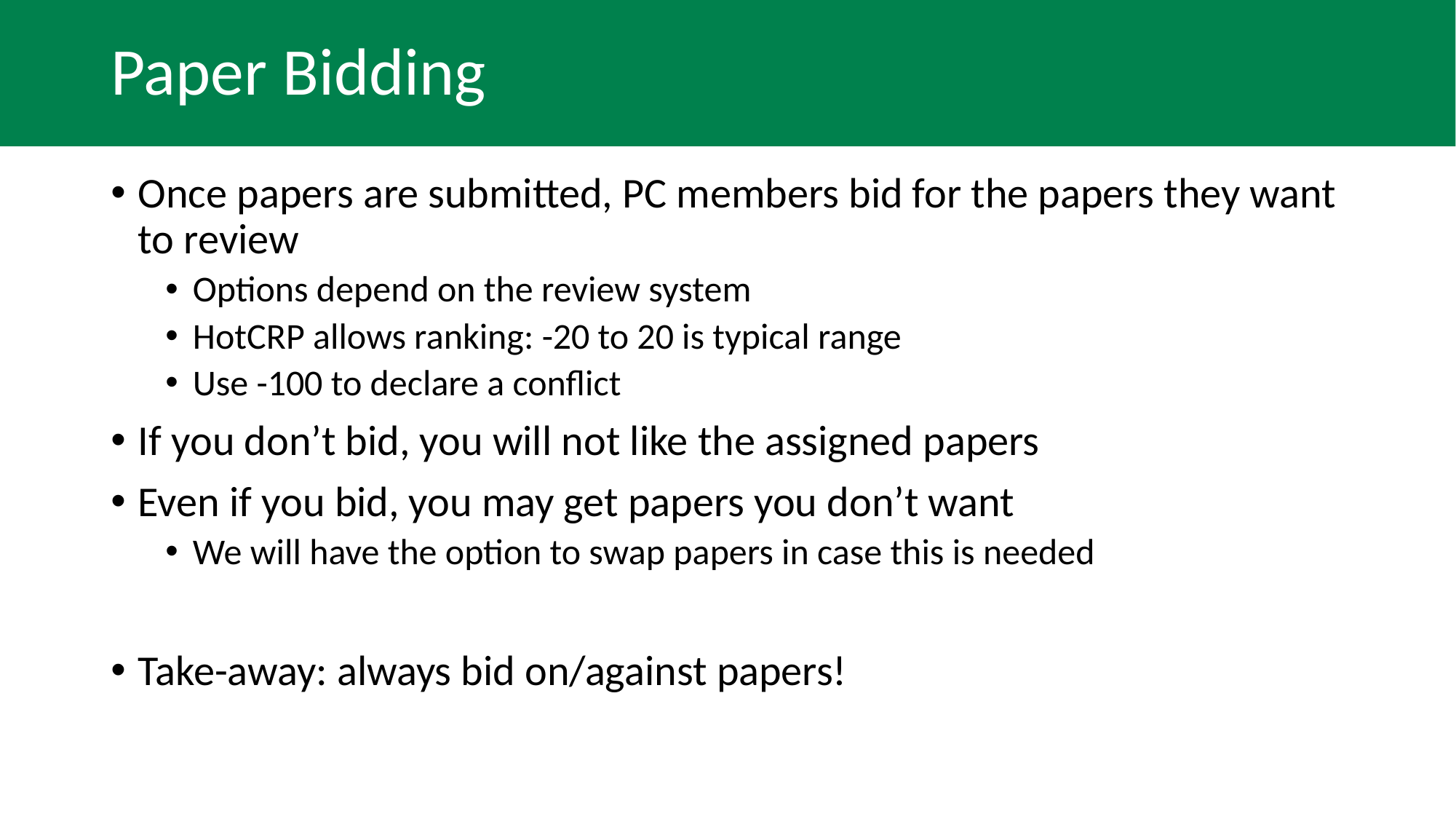

# Paper Bidding
Once papers are submitted, PC members bid for the papers they want to review
Options depend on the review system
HotCRP allows ranking: -20 to 20 is typical range
Use -100 to declare a conflict
If you don’t bid, you will not like the assigned papers
Even if you bid, you may get papers you don’t want
We will have the option to swap papers in case this is needed

Take-away: always bid on/against papers!